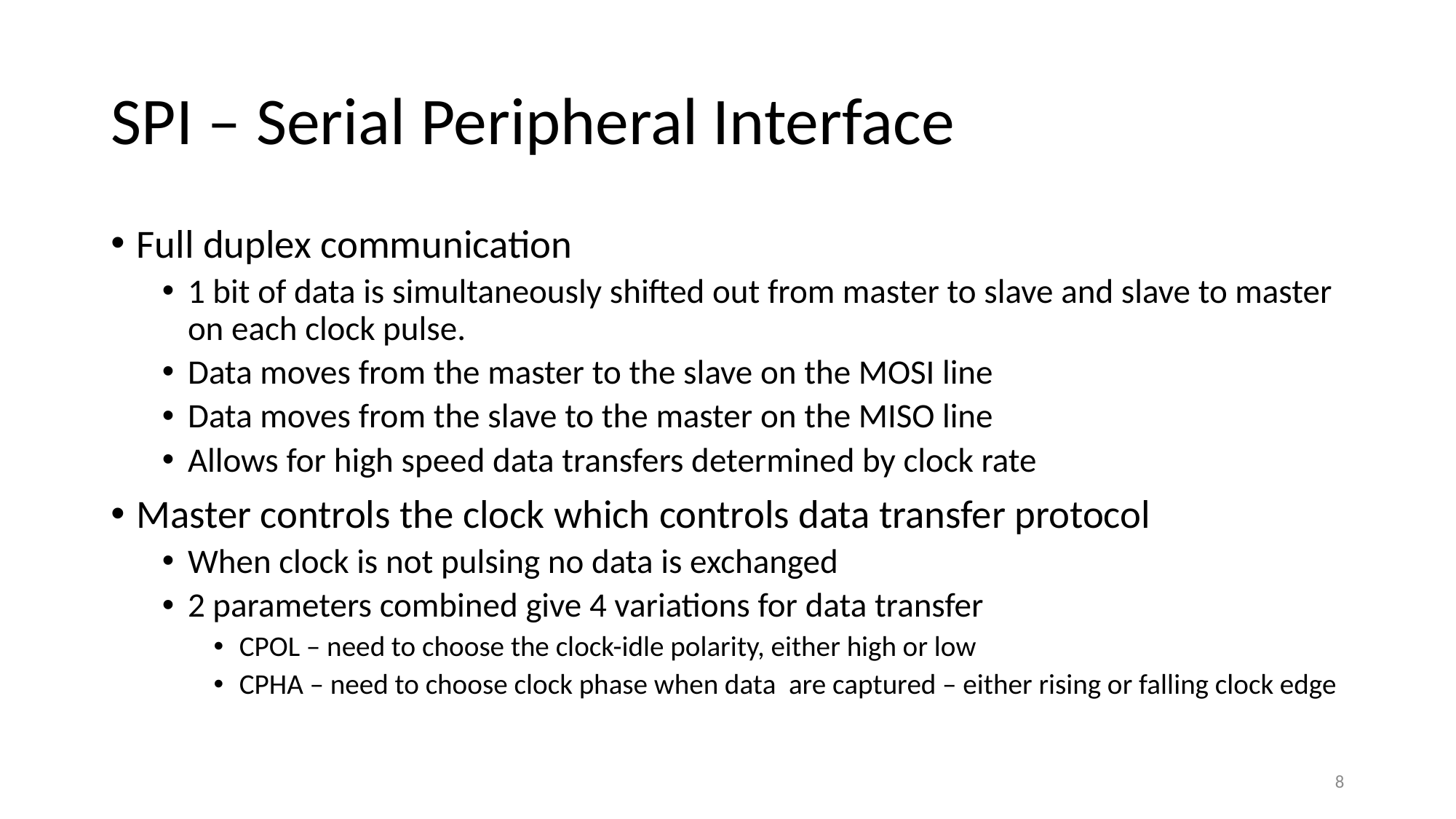

# SPI – Serial Peripheral Interface
Full duplex communication
1 bit of data is simultaneously shifted out from master to slave and slave to master on each clock pulse.
Data moves from the master to the slave on the MOSI line
Data moves from the slave to the master on the MISO line
Allows for high speed data transfers determined by clock rate
Master controls the clock which controls data transfer protocol
When clock is not pulsing no data is exchanged
2 parameters combined give 4 variations for data transfer
CPOL – need to choose the clock-idle polarity, either high or low
CPHA – need to choose clock phase when data  are captured – either rising or falling clock edge
8